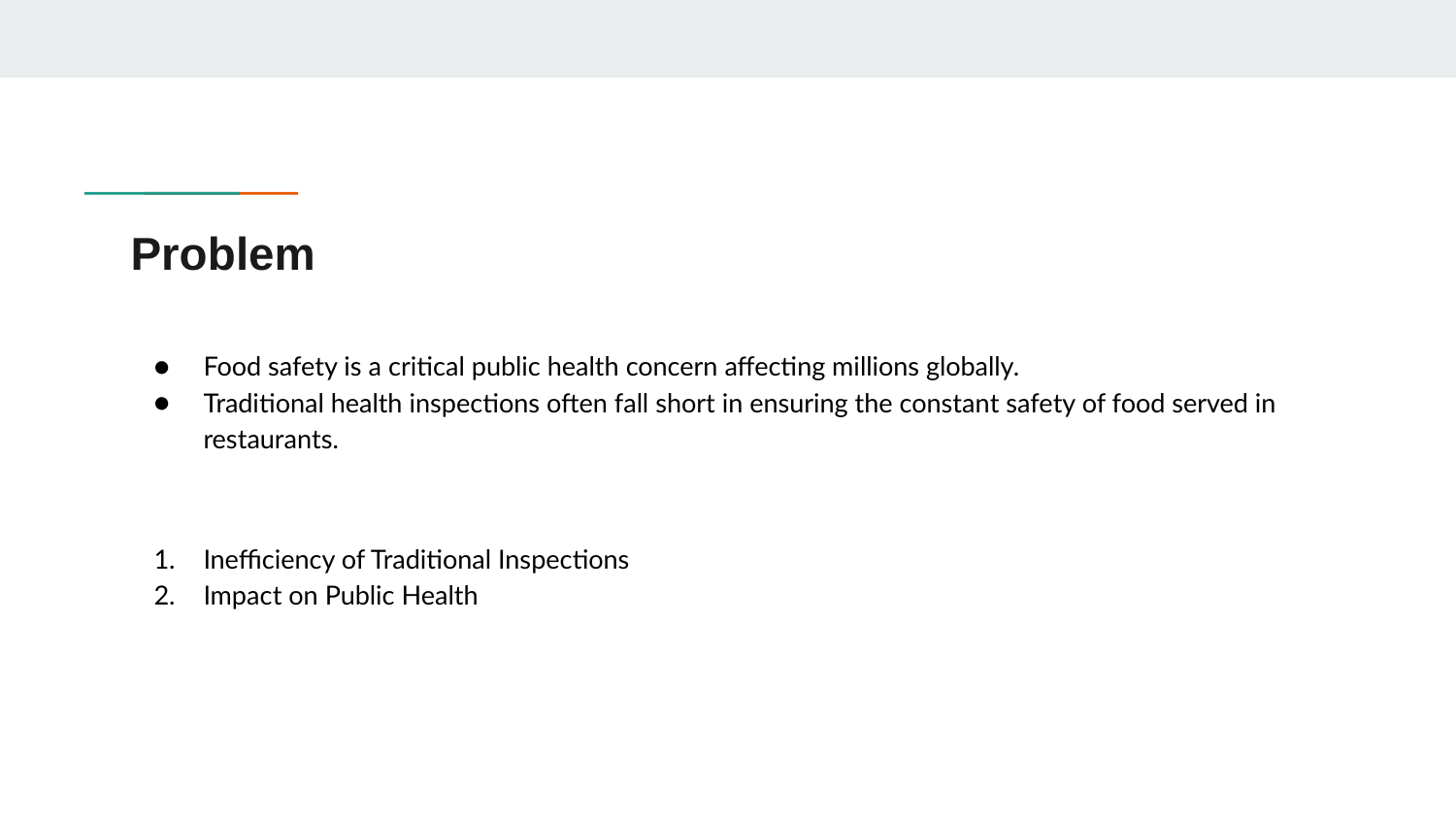

# Problem
Food safety is a critical public health concern affecting millions globally.
Traditional health inspections often fall short in ensuring the constant safety of food served in restaurants.

Inefficiency of Traditional Inspections
Impact on Public Health